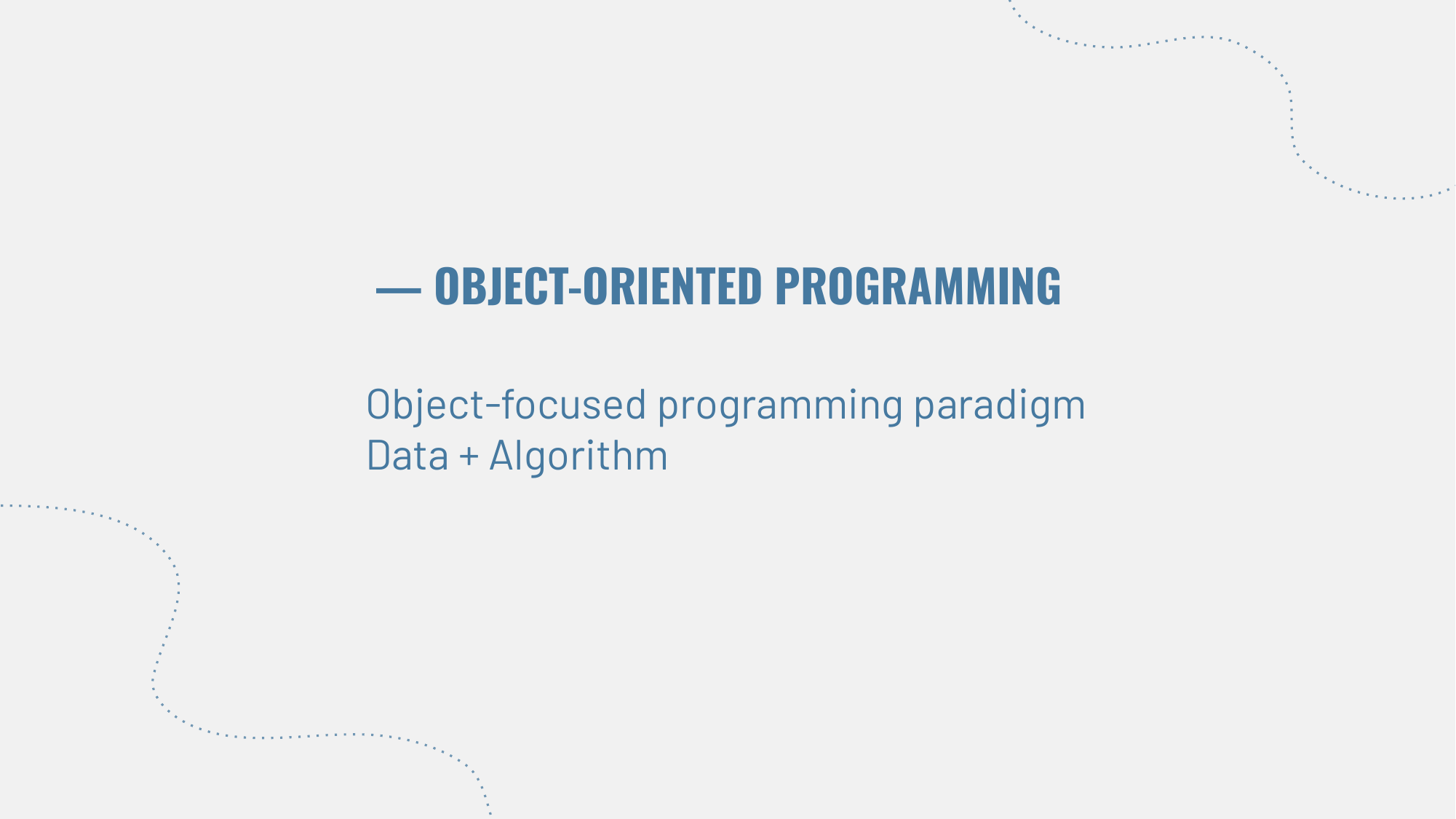

# — OBJECT-ORIENTED PROGRAMMING
Object-focused programming paradigm
Data + Algorithm